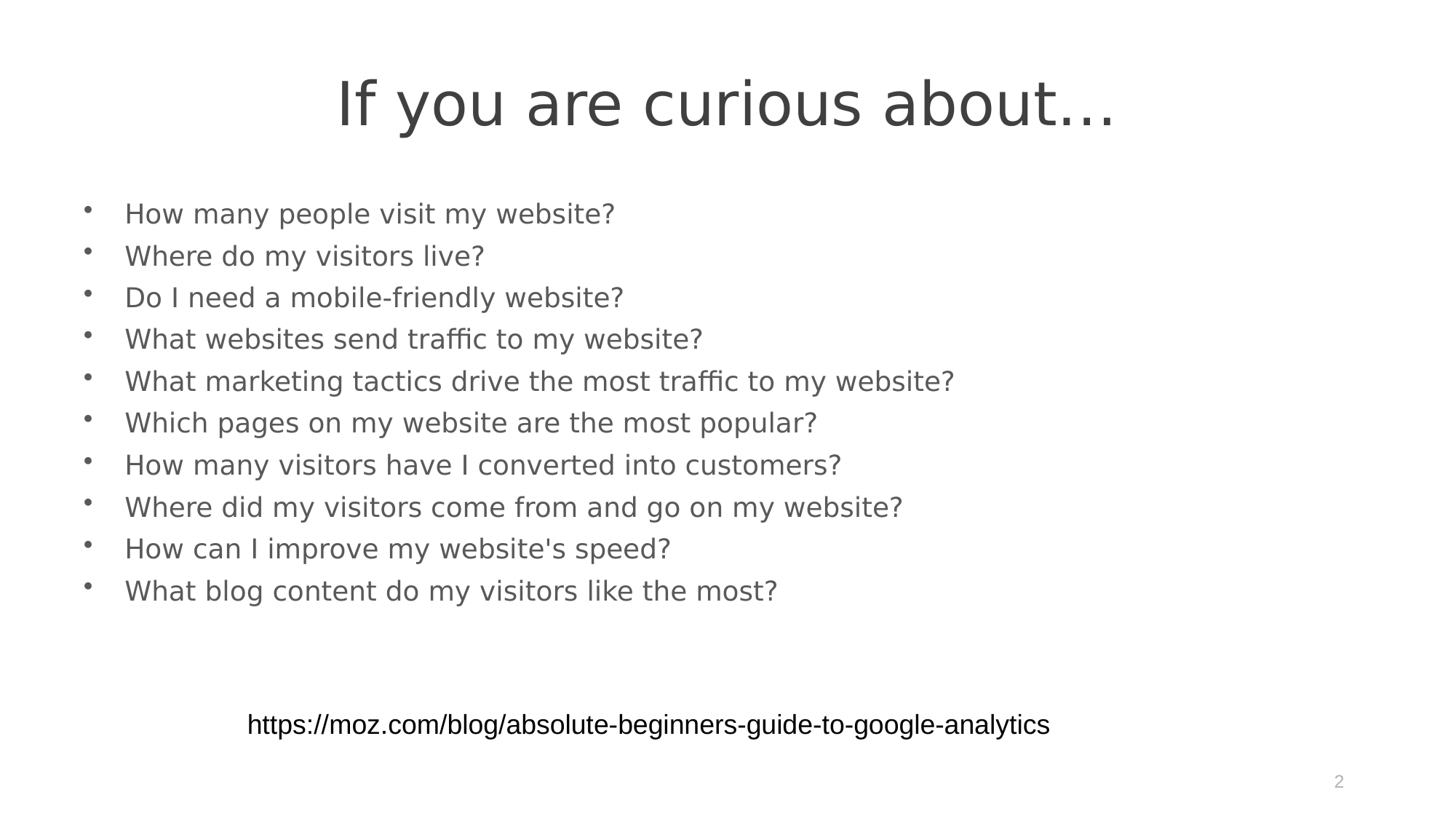

# If you are curious about…
How many people visit my website?
Where do my visitors live?
Do I need a mobile-friendly website?
What websites send traffic to my website?
What marketing tactics drive the most traffic to my website?
Which pages on my website are the most popular?
How many visitors have I converted into customers?
Where did my visitors come from and go on my website?
How can I improve my website's speed?
What blog content do my visitors like the most?
https://moz.com/blog/absolute-beginners-guide-to-google-analytics
2